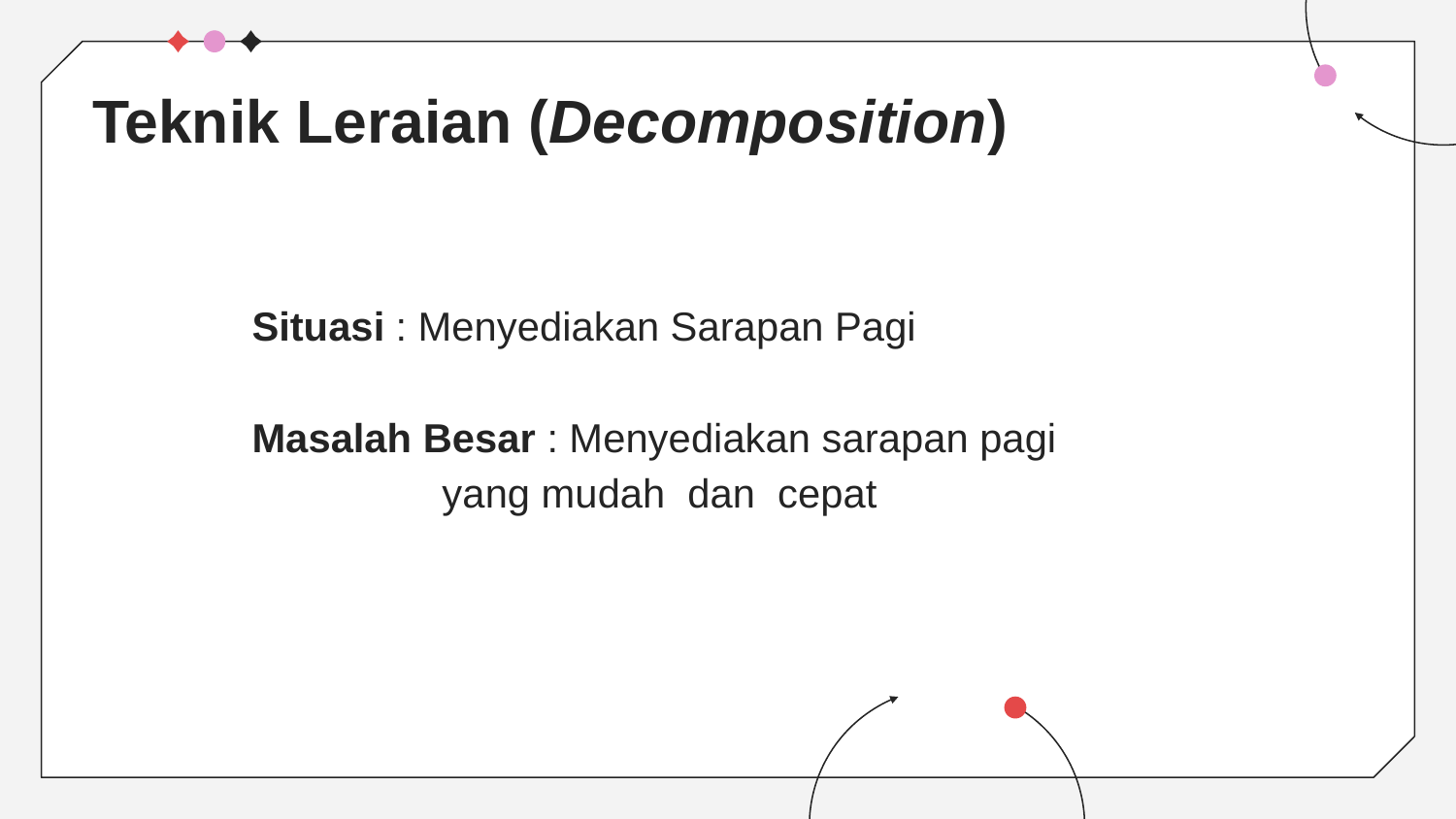

# Teknik Leraian (Decomposition)
Situasi : Menyediakan Sarapan Pagi

Masalah Besar : Menyediakan sarapan pagi 		    yang mudah  dan  cepat